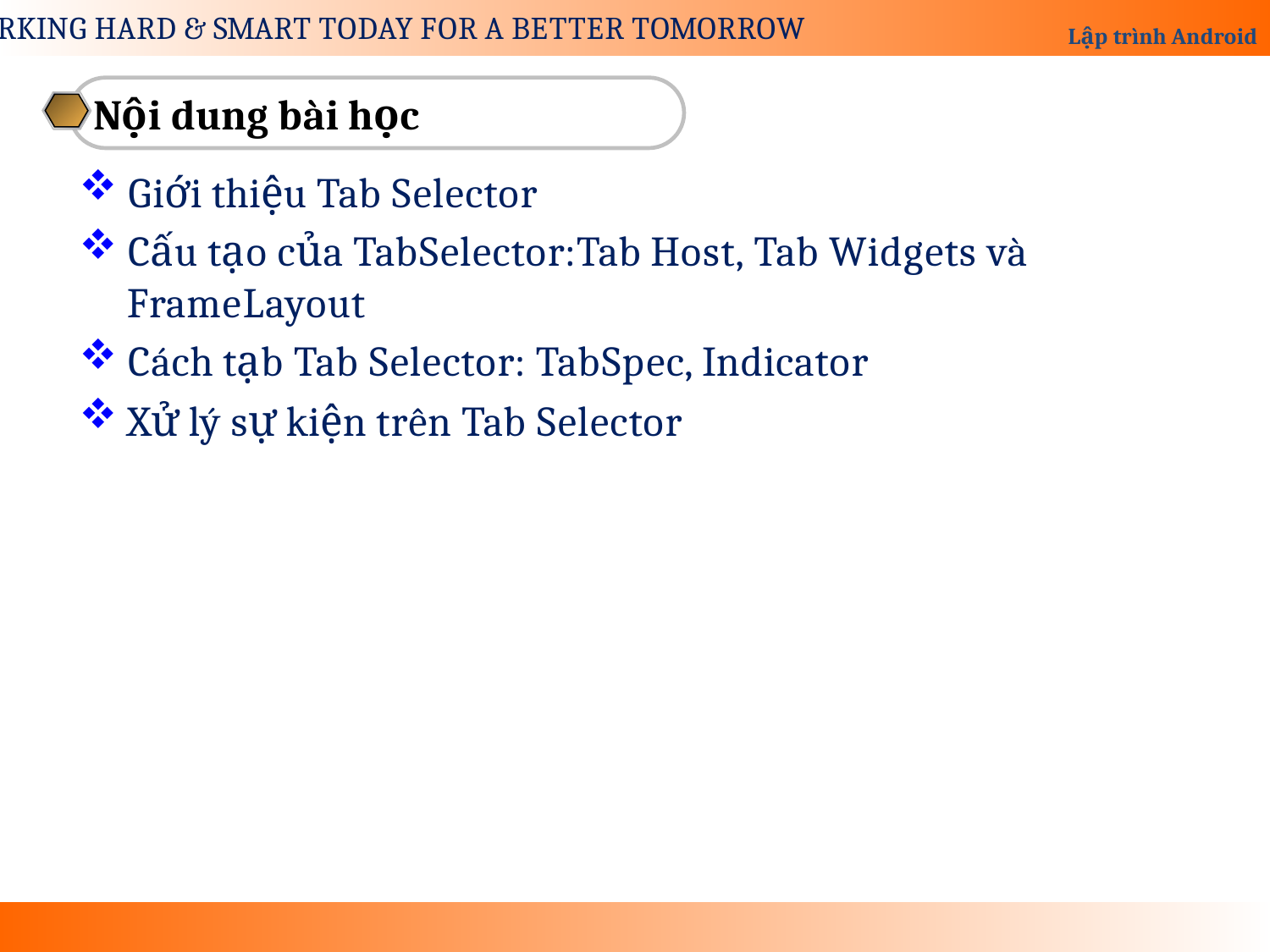

Nội dung bài học

Giới thiệu Tab Selector
Cấu tạo của TabSelector:Tab Host, Tab Widgets và FrameLayout
Cách tạb Tab Selector: TabSpec, Indicator
Xử lý sự kiện trên Tab Selector